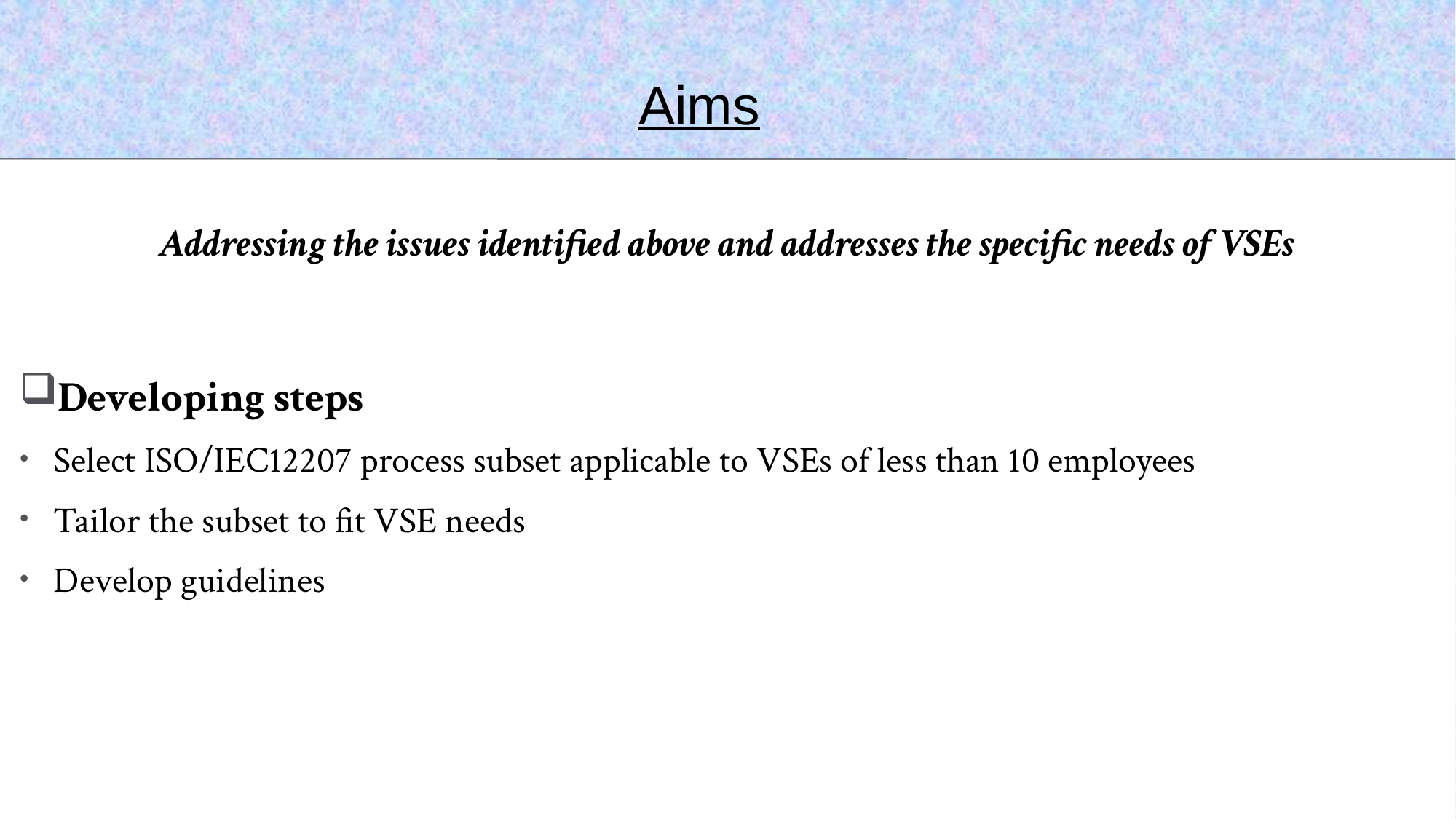

Aims
Addressing the issues identified above and addresses the specific needs of VSEs
Developing steps
Select ISO/IEC12207 process subset applicable to VSEs of less than 10 employees
Tailor the subset to fit VSE needs
Develop guidelines